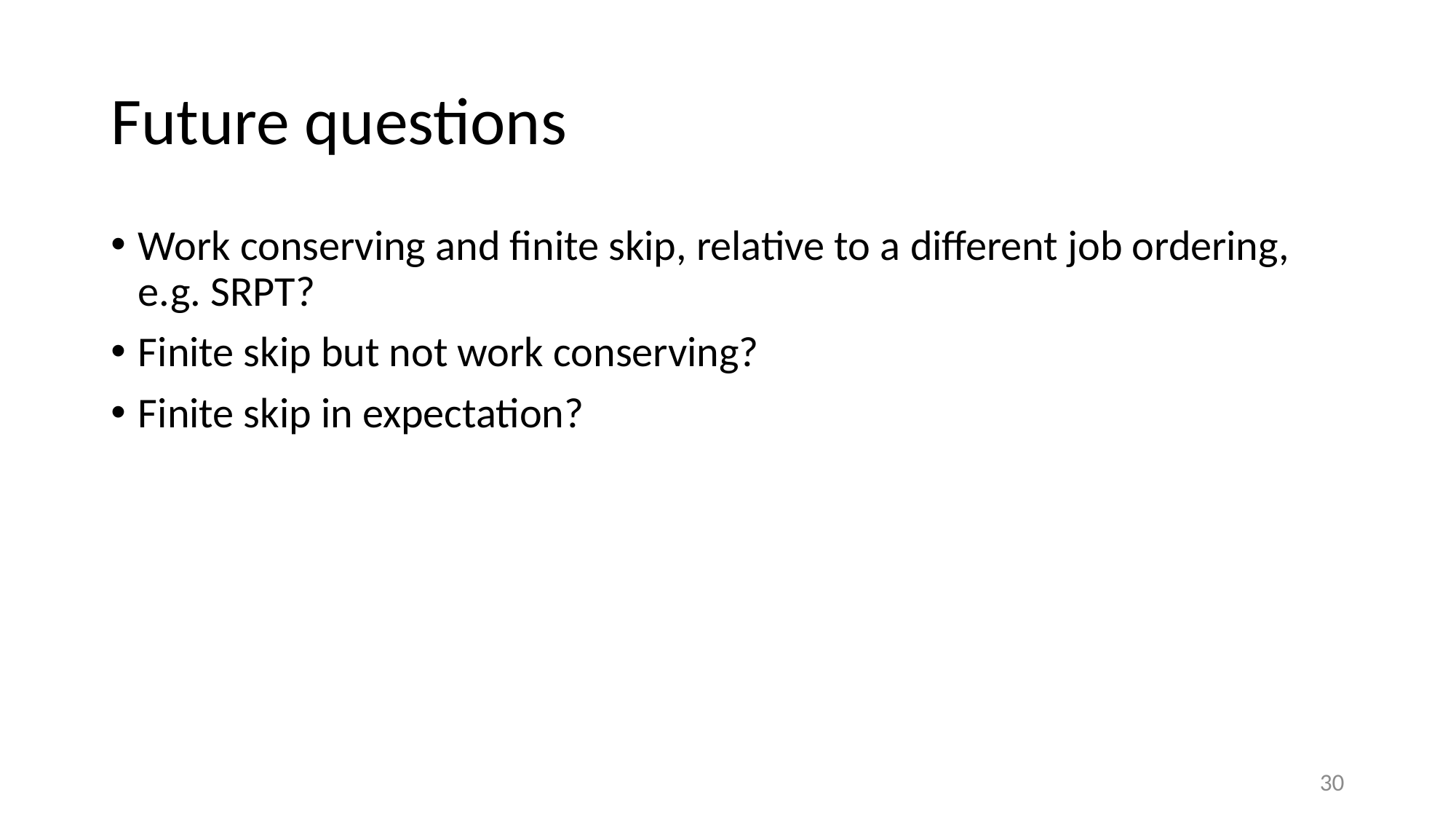

# Future questions
Work conserving and finite skip, relative to a different job ordering, e.g. SRPT?
Finite skip but not work conserving?
Finite skip in expectation?
30